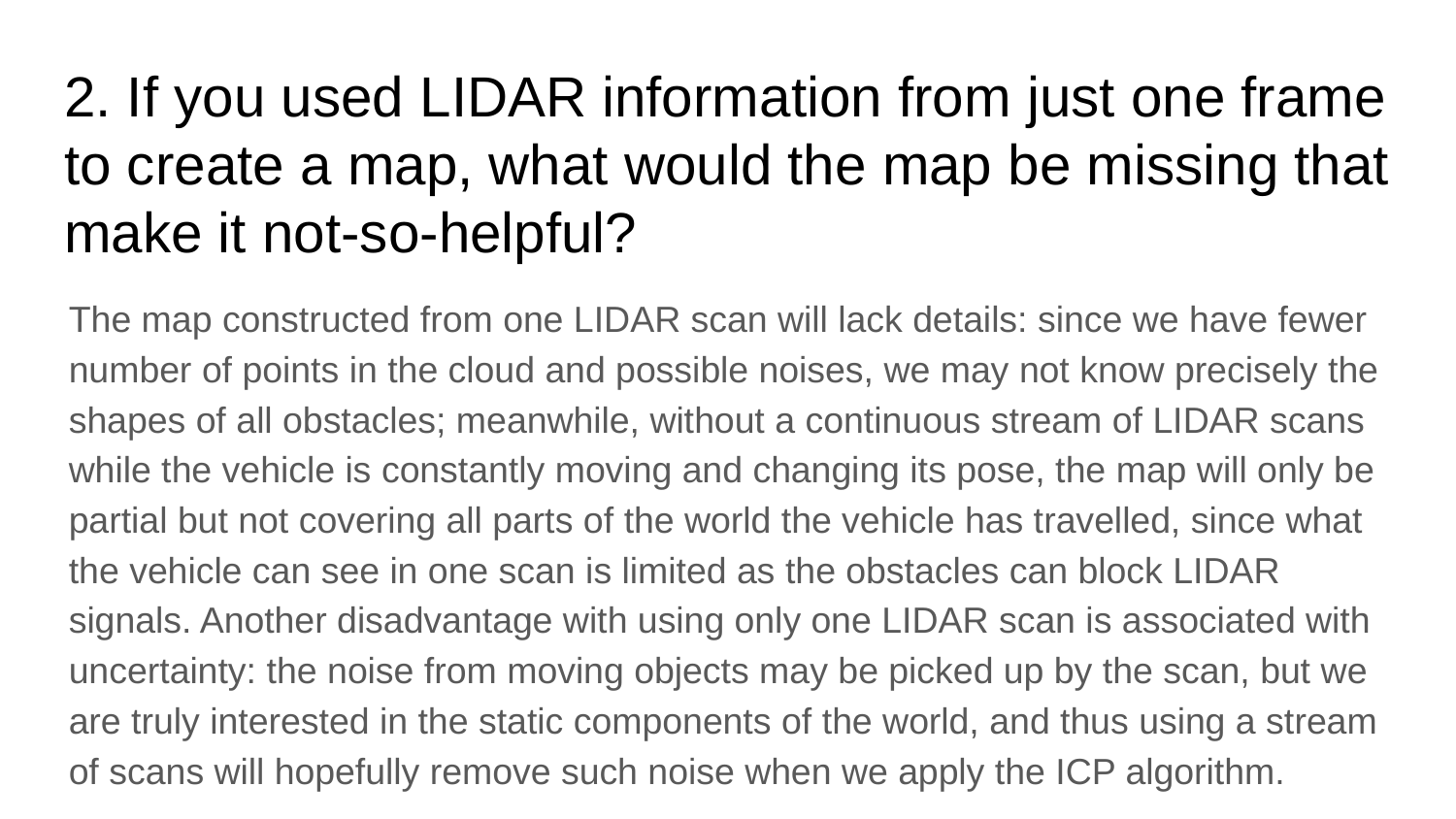

# 2. If you used LIDAR information from just one frame to create a map, what would the map be missing that make it not-so-helpful?
The map constructed from one LIDAR scan will lack details: since we have fewer number of points in the cloud and possible noises, we may not know precisely the shapes of all obstacles; meanwhile, without a continuous stream of LIDAR scans while the vehicle is constantly moving and changing its pose, the map will only be partial but not covering all parts of the world the vehicle has travelled, since what the vehicle can see in one scan is limited as the obstacles can block LIDAR signals. Another disadvantage with using only one LIDAR scan is associated with uncertainty: the noise from moving objects may be picked up by the scan, but we are truly interested in the static components of the world, and thus using a stream of scans will hopefully remove such noise when we apply the ICP algorithm.